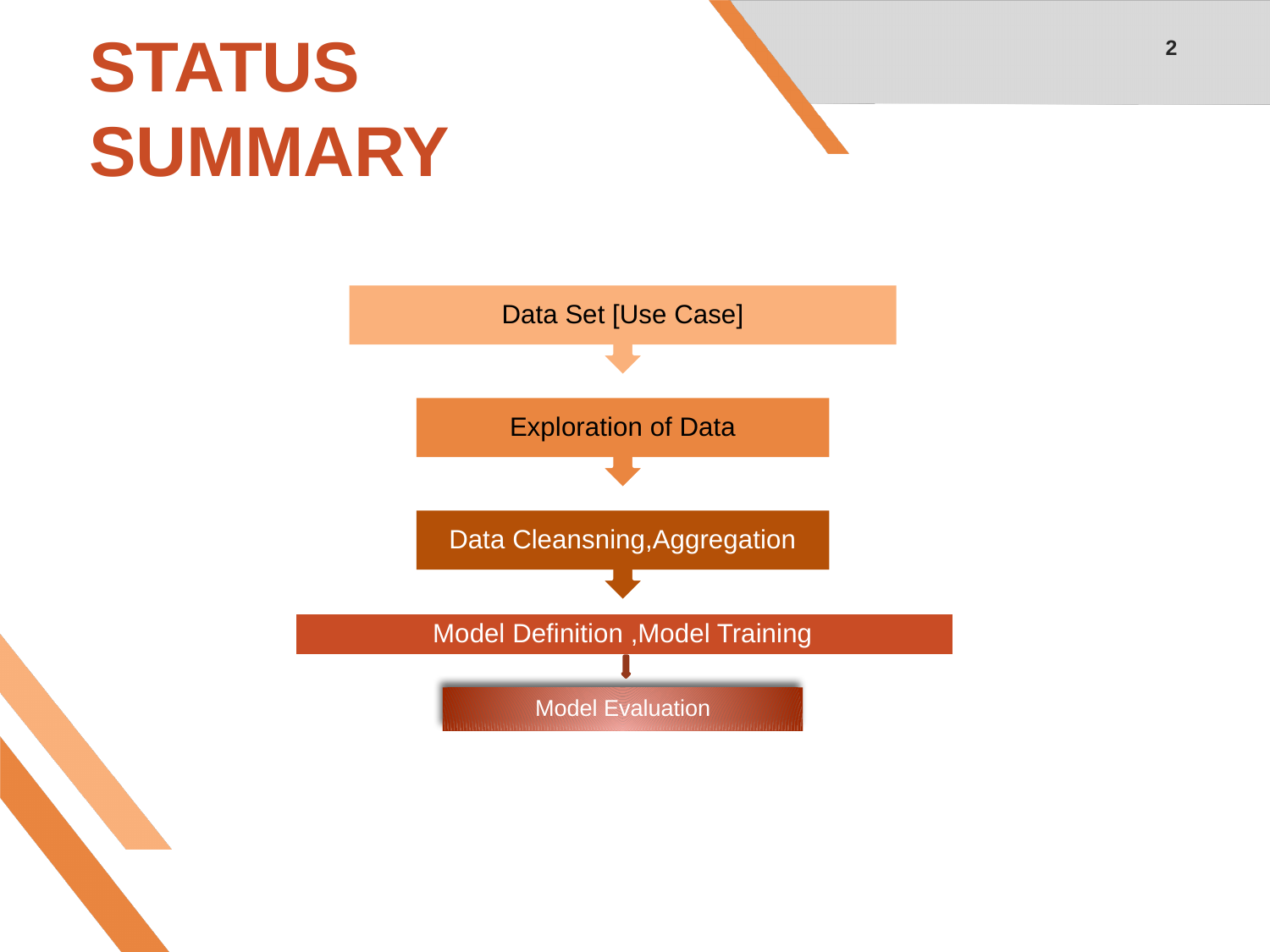

2
# STATUS SUMMARY

Data Set [Use Case]

Exploration of Data

Data Cleansning,Aggregation

Model Definition ,Model Training

Model Evaluation